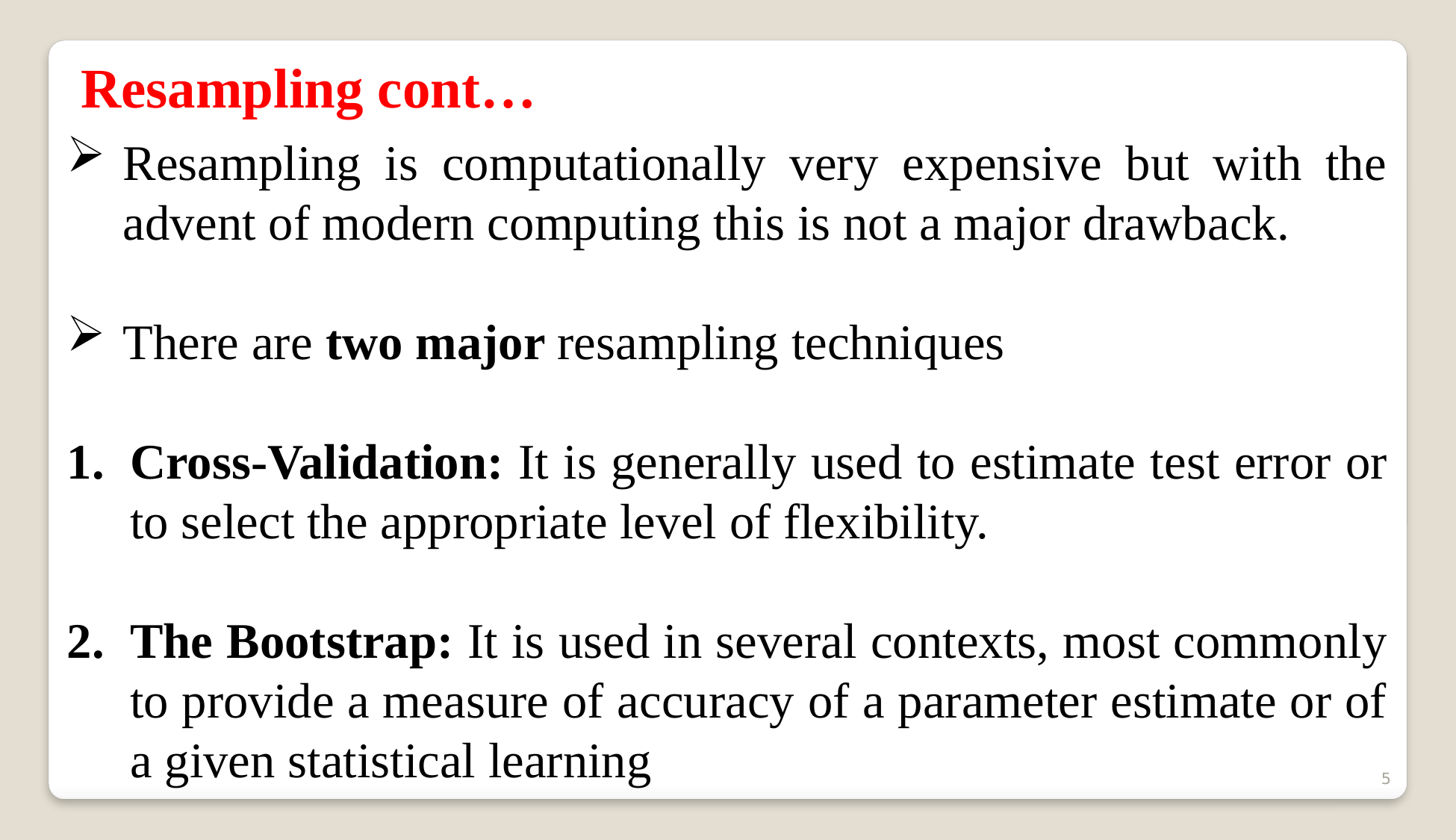

Resampling cont…

Resampling is computationally very expensive but with the advent of modern computing this is not a major drawback.

There are two major resampling techniques

Cross-Validation: It is generally used to estimate test error or to select the appropriate level of flexibility.

The Bootstrap: It is used in several contexts, most commonly to provide a measure of accuracy of a parameter estimate or of a given statistical learning
5